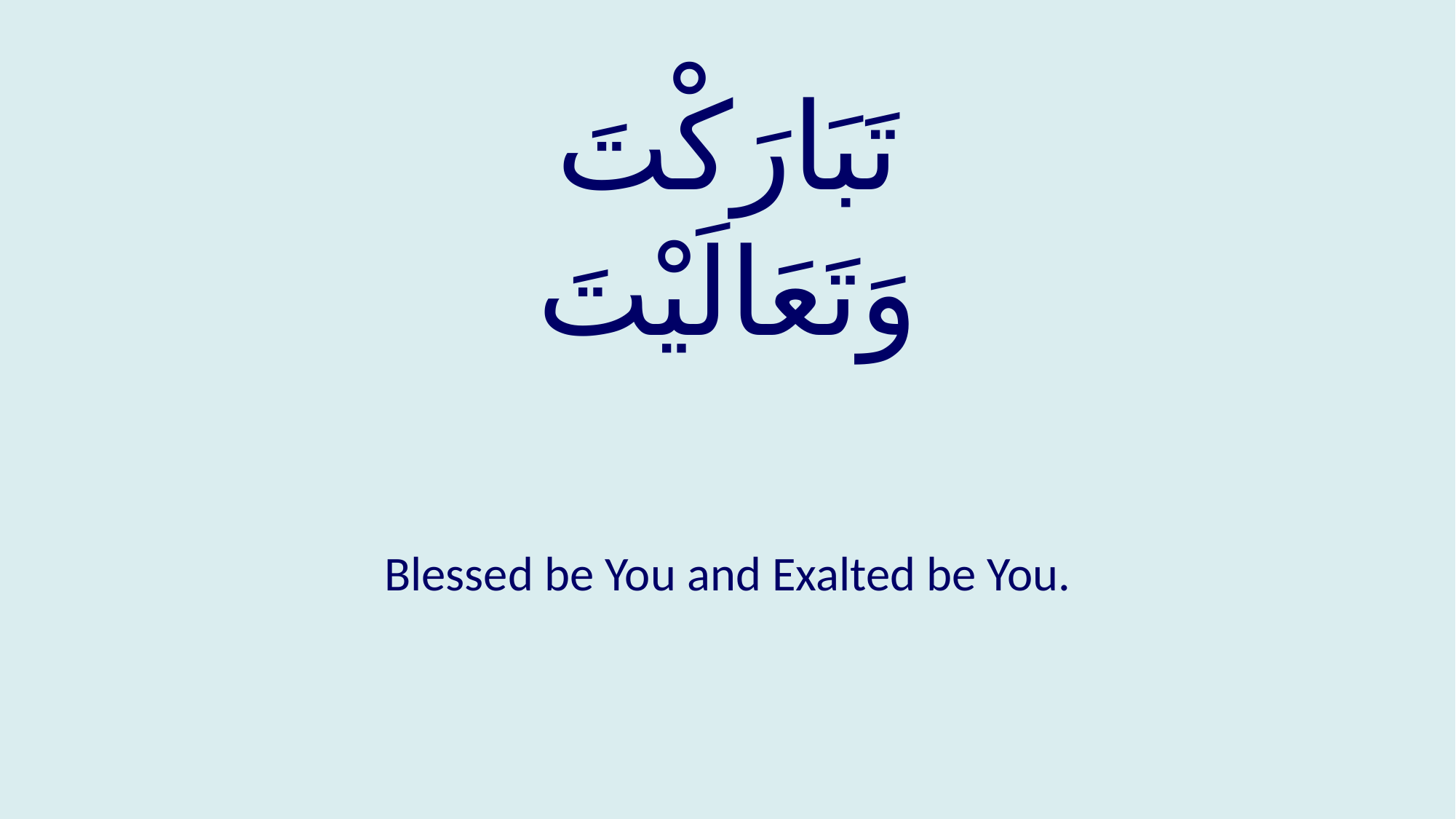

# تَبَارَكْتَ وَتَعَالَيْتَ
Blessed be You and Exalted be You.